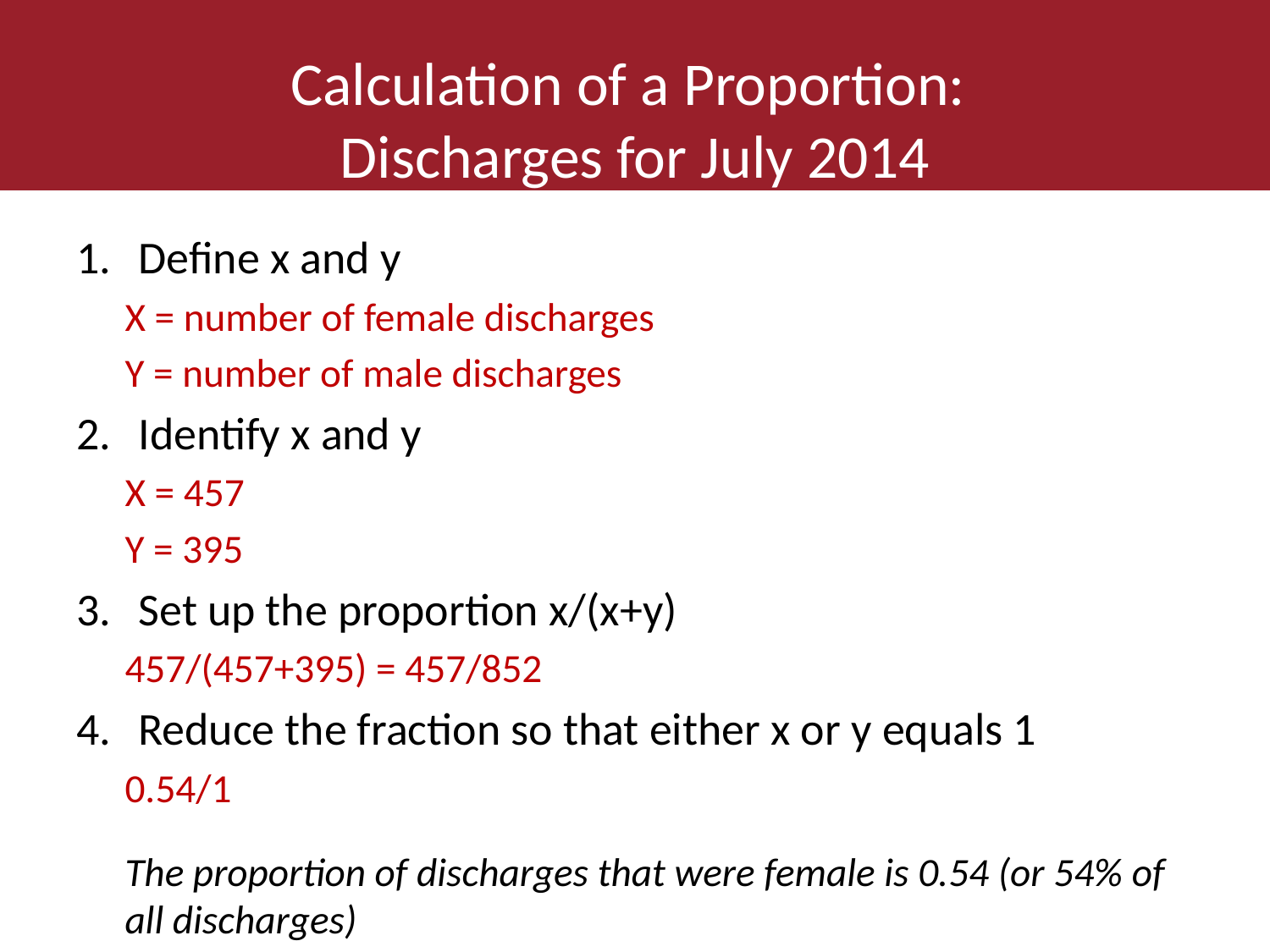

# Calculation of a Proportion: Discharges for July 2014
Define x and y
X = number of female discharges
Y = number of male discharges
Identify x and y
X = 457
Y = 395
Set up the proportion x/(x+y)
457/(457+395) = 457/852
Reduce the fraction so that either x or y equals 1
0.54/1

The proportion of discharges that were female is 0.54 (or 54% of all discharges)